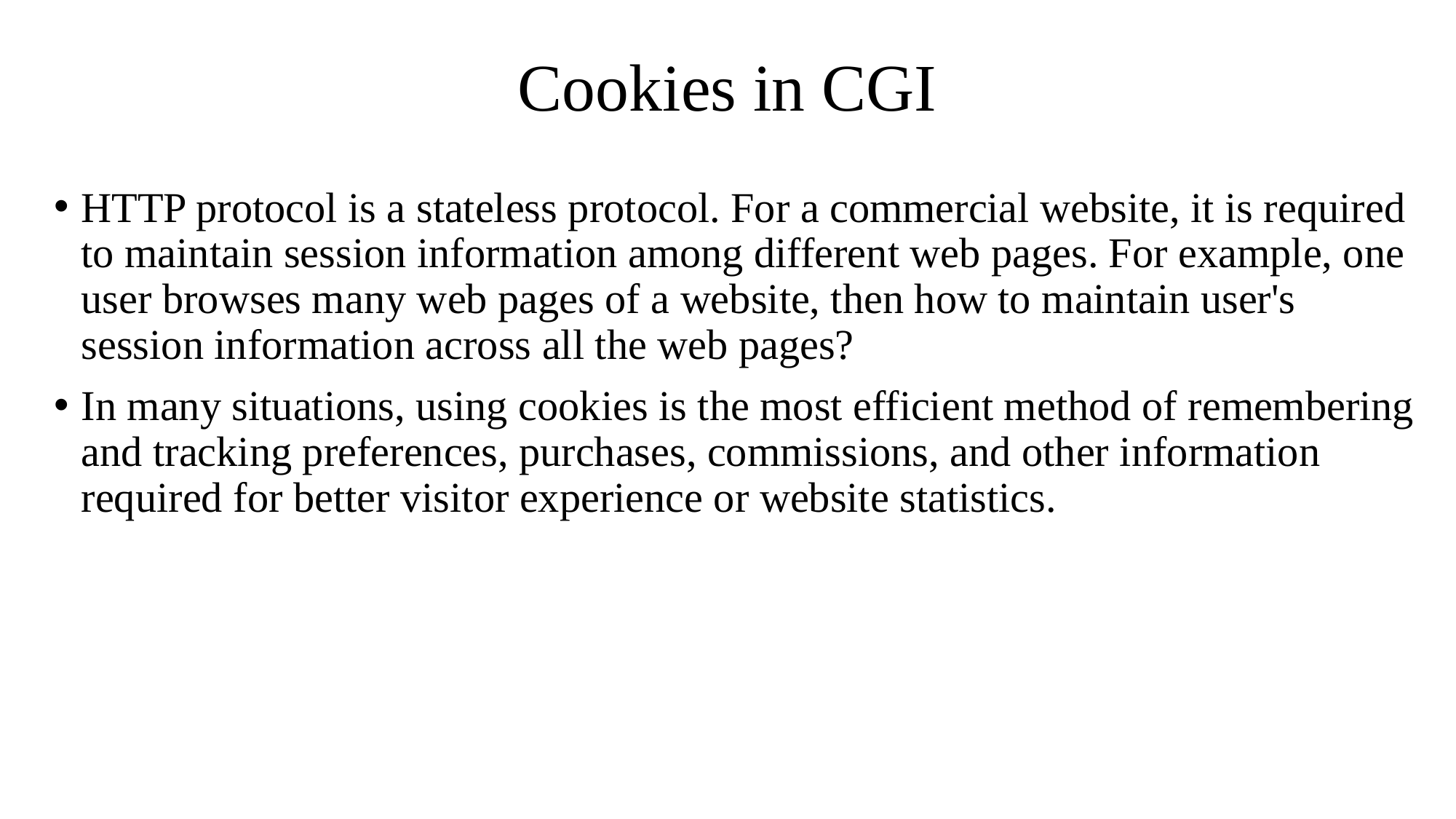

# Cookies in CGI
HTTP protocol is a stateless protocol. For a commercial website, it is required to maintain session information among different web pages. For example, one user browses many web pages of a website, then how to maintain user's session information across all the web pages?
In many situations, using cookies is the most efficient method of remembering and tracking preferences, purchases, commissions, and other information required for better visitor experience or website statistics.